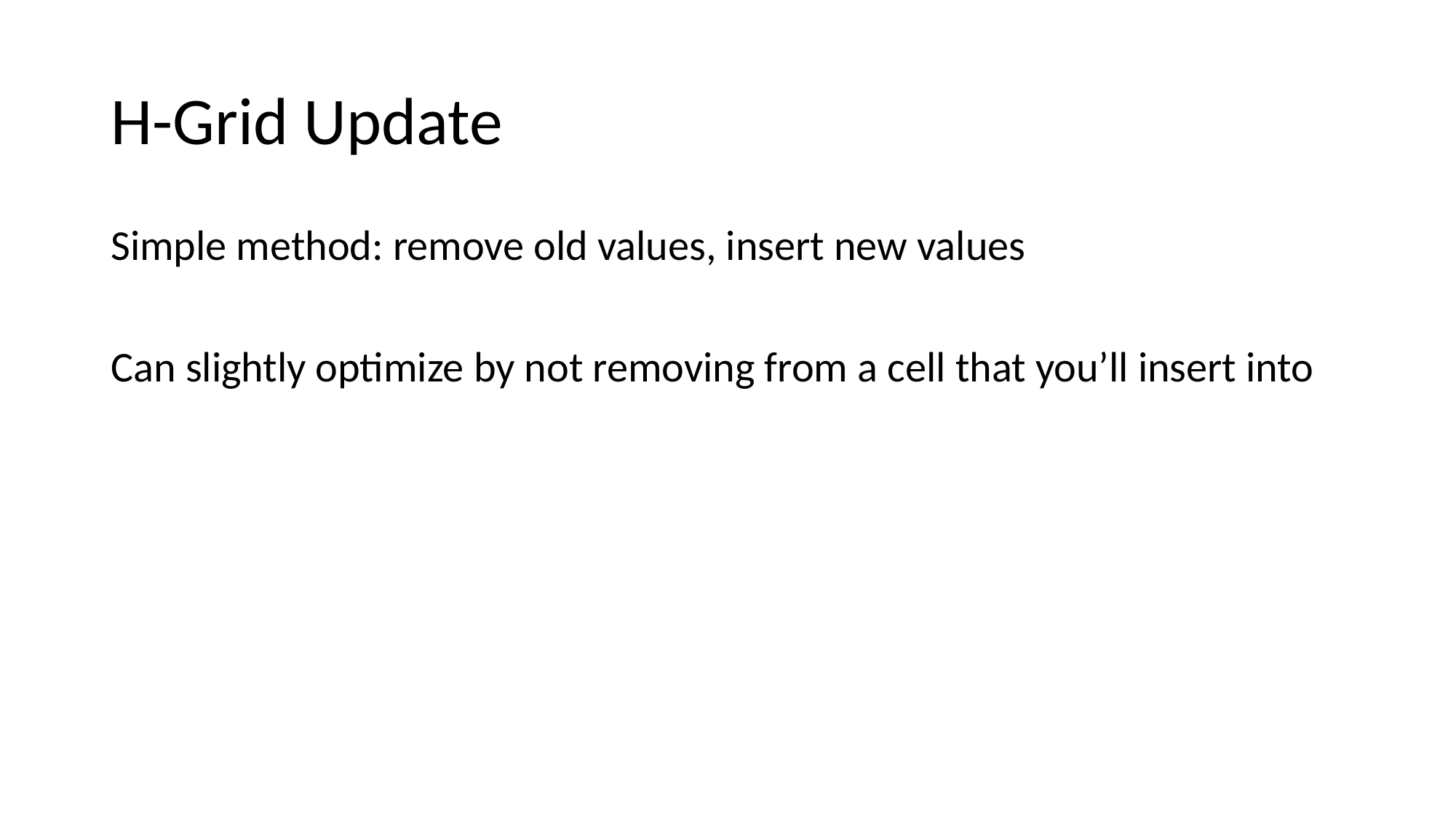

# H-Grid Update
Simple method: remove old values, insert new values

Can slightly optimize by not removing from a cell that you’ll insert into